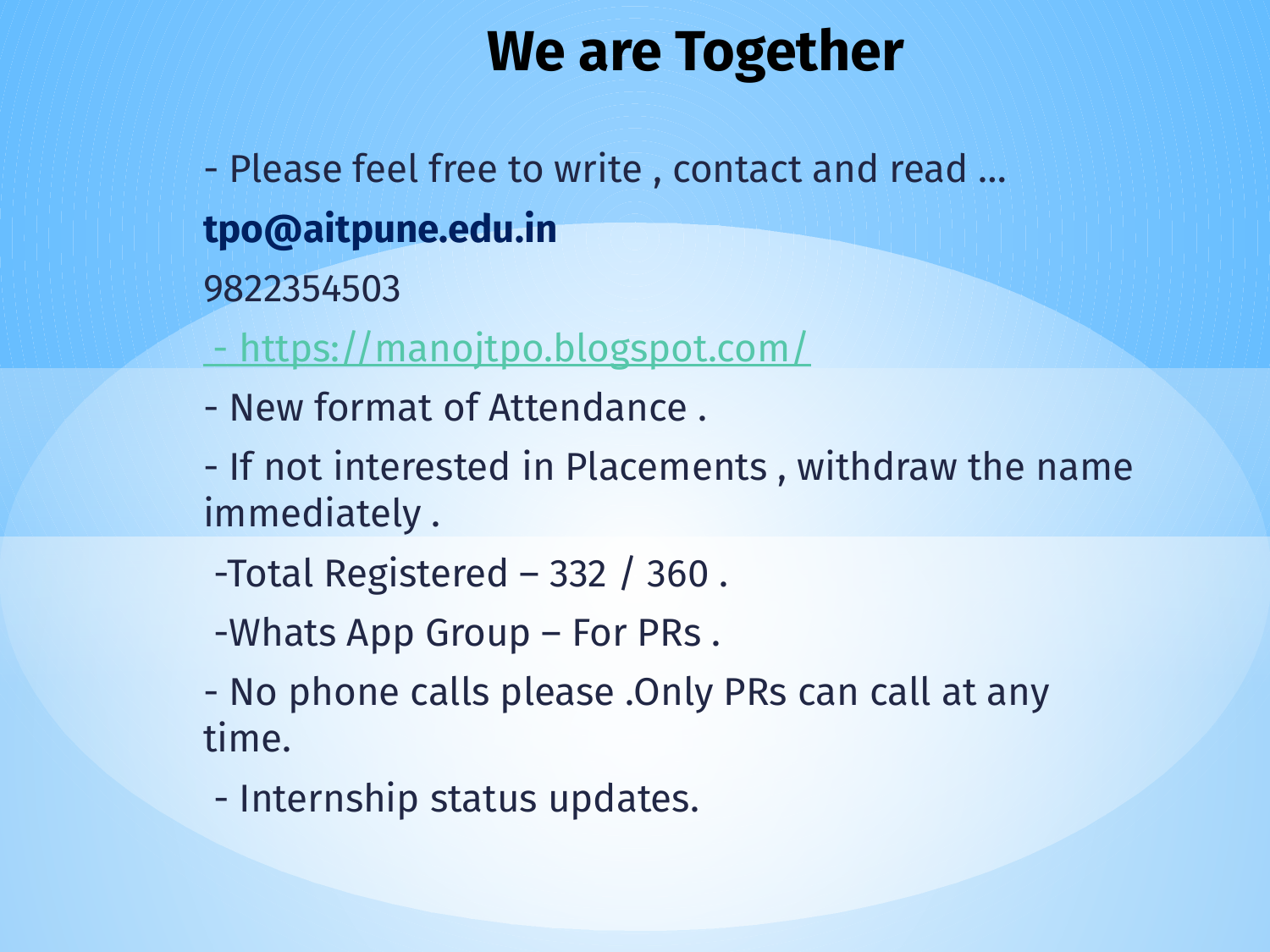

# We are Together
- Please feel free to write , contact and read …
tpo@aitpune.edu.in
9822354503
 - https://manojtpo.blogspot.com/
- New format of Attendance .
- If not interested in Placements , withdraw the name immediately .
 -Total Registered – 332 / 360 .
 -Whats App Group – For PRs .
- No phone calls please .Only PRs can call at any time.
 - Internship status updates.